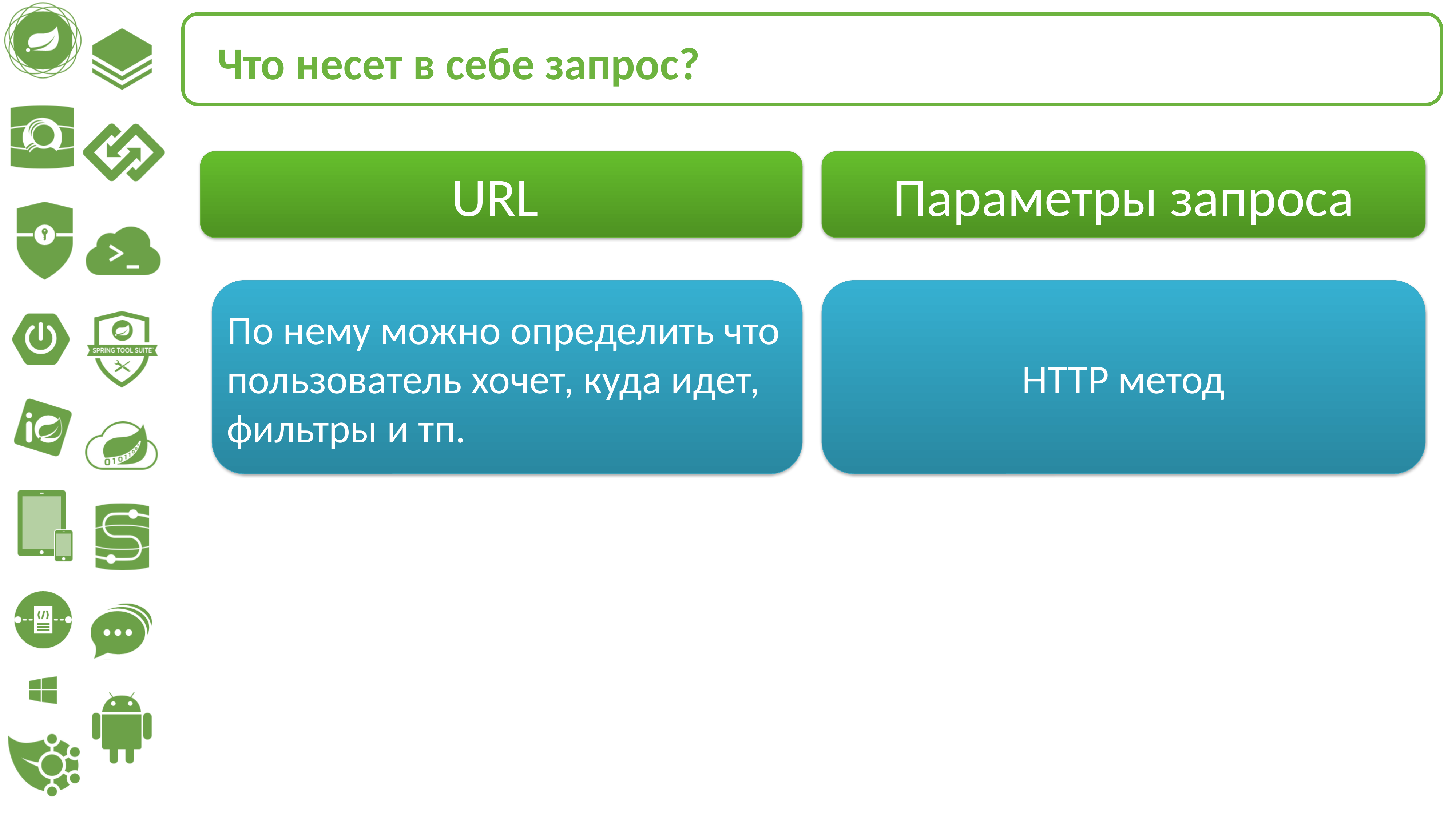

Что несет в себе запрос?
URL
Параметры запроса
HTTP метод
По нему можно определить что пользователь хочет, куда идет, фильтры и тп.